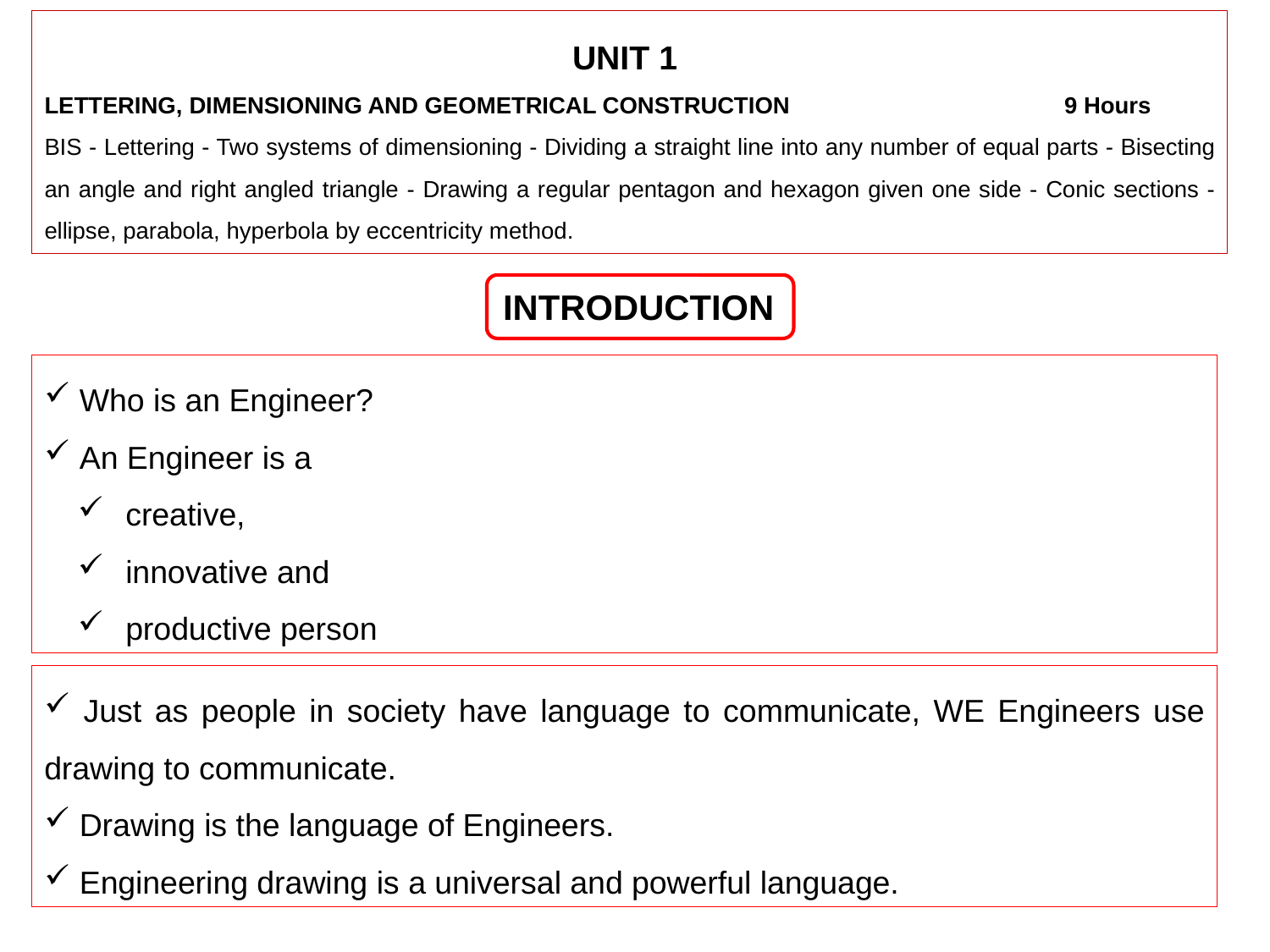

UNIT 1
LETTERING, DIMENSIONING AND GEOMETRICAL CONSTRUCTION                                          9 Hours
BIS - Lettering - Two systems of dimensioning - Dividing a straight line into any number of equal parts - Bisecting an angle and right angled triangle - Drawing a regular pentagon and hexagon given one side - Conic sections - ellipse, parabola, hyperbola by eccentricity method.

INTRODUCTION

 Who is an Engineer?
 An Engineer is a
  creative,
  innovative and
  productive person
 Just as people in society have language to communicate, WE Engineers use drawing to communicate.
 Drawing is the language of Engineers.
 Engineering drawing is a universal and powerful language.